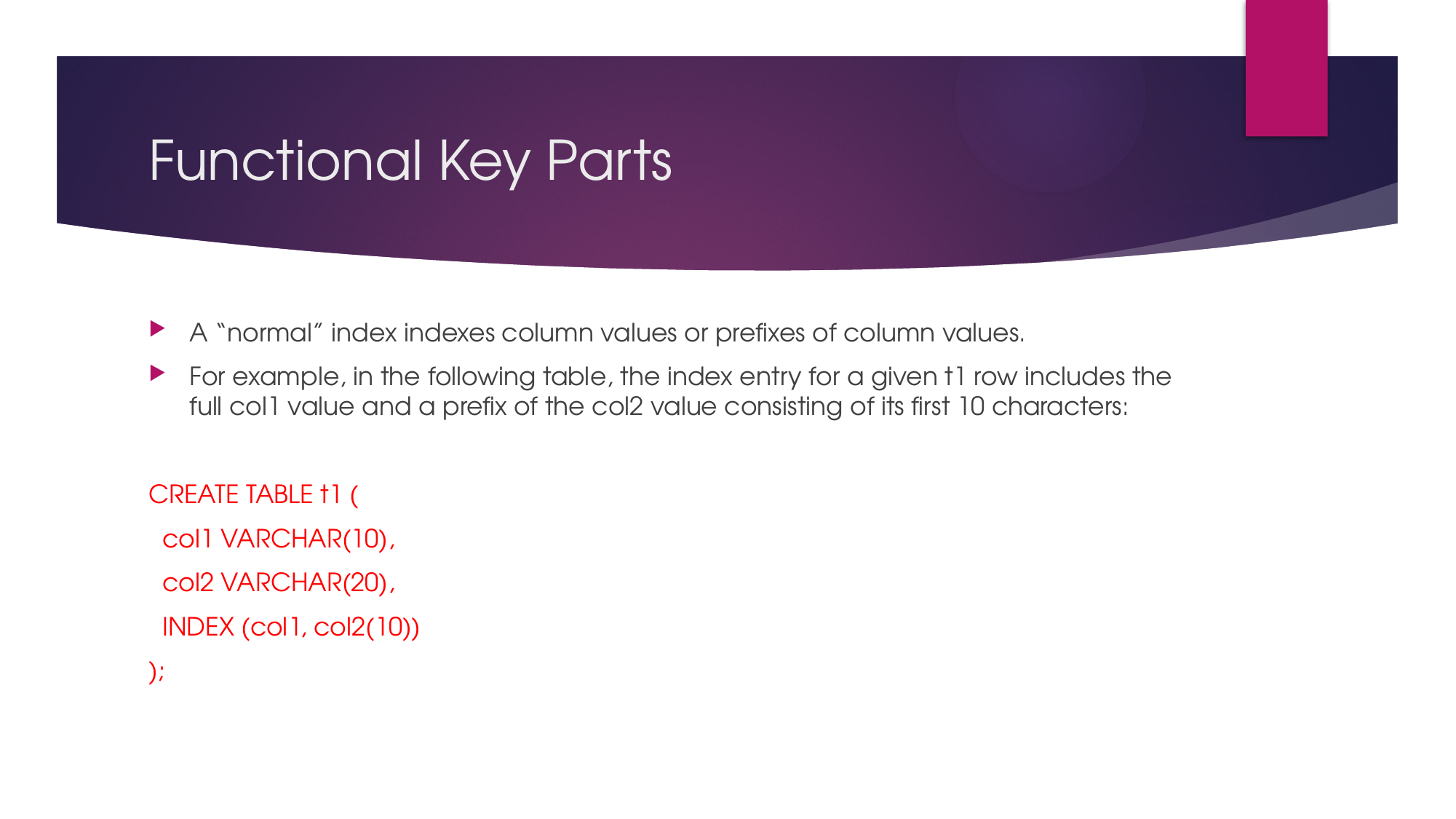

# Functional Key Parts
A “normal” index indexes column values or prefixes of column values.
For example, in the following table, the index entry for a given t1 row includes the full col1 value and a prefix of the col2 value consisting of its first 10 characters:

CREATE TABLE t1 (
  col1 VARCHAR(10),
  col2 VARCHAR(20),
  INDEX (col1, col2(10))
);